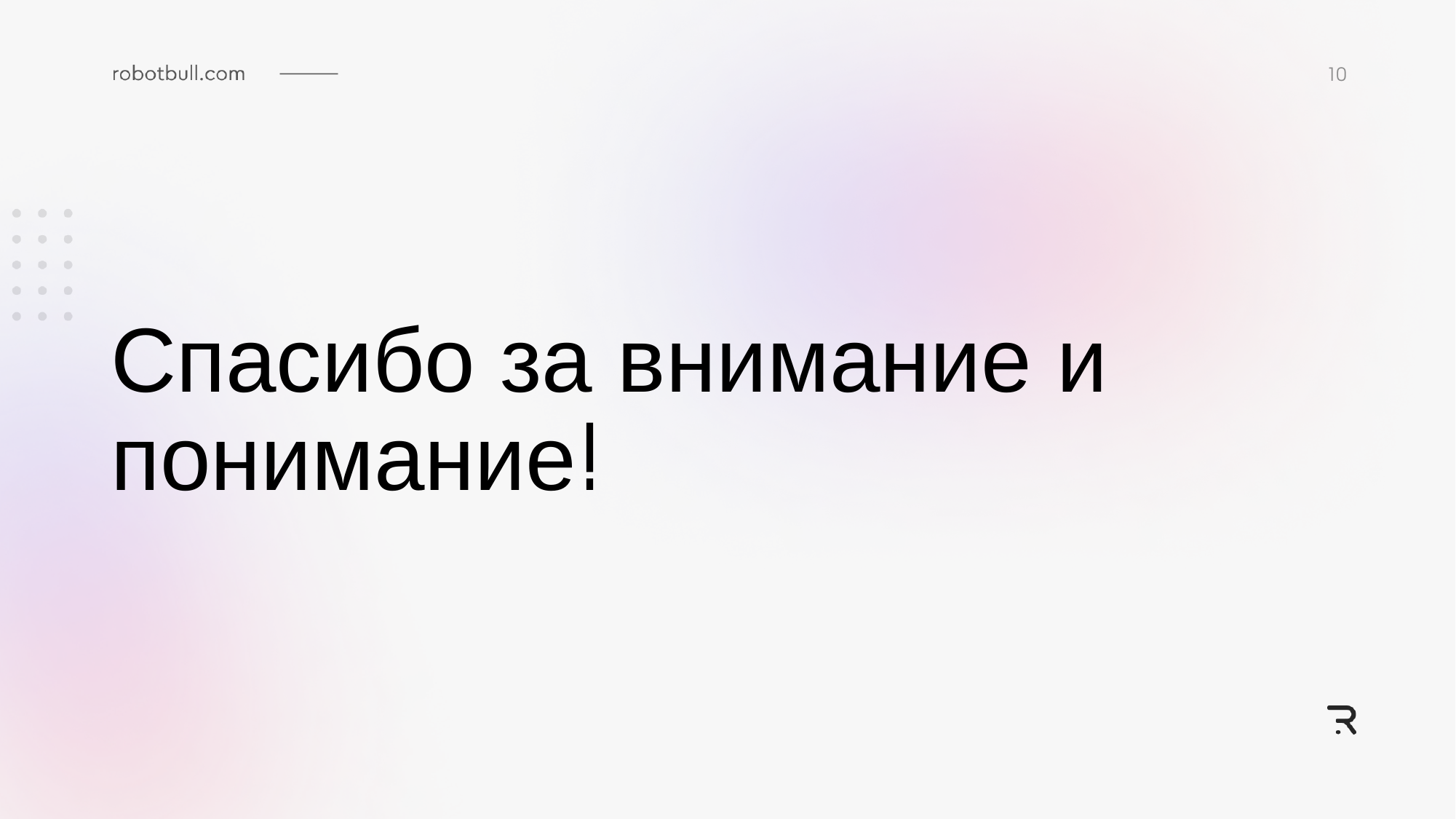

10
# Спасибо за внимание и понимание!